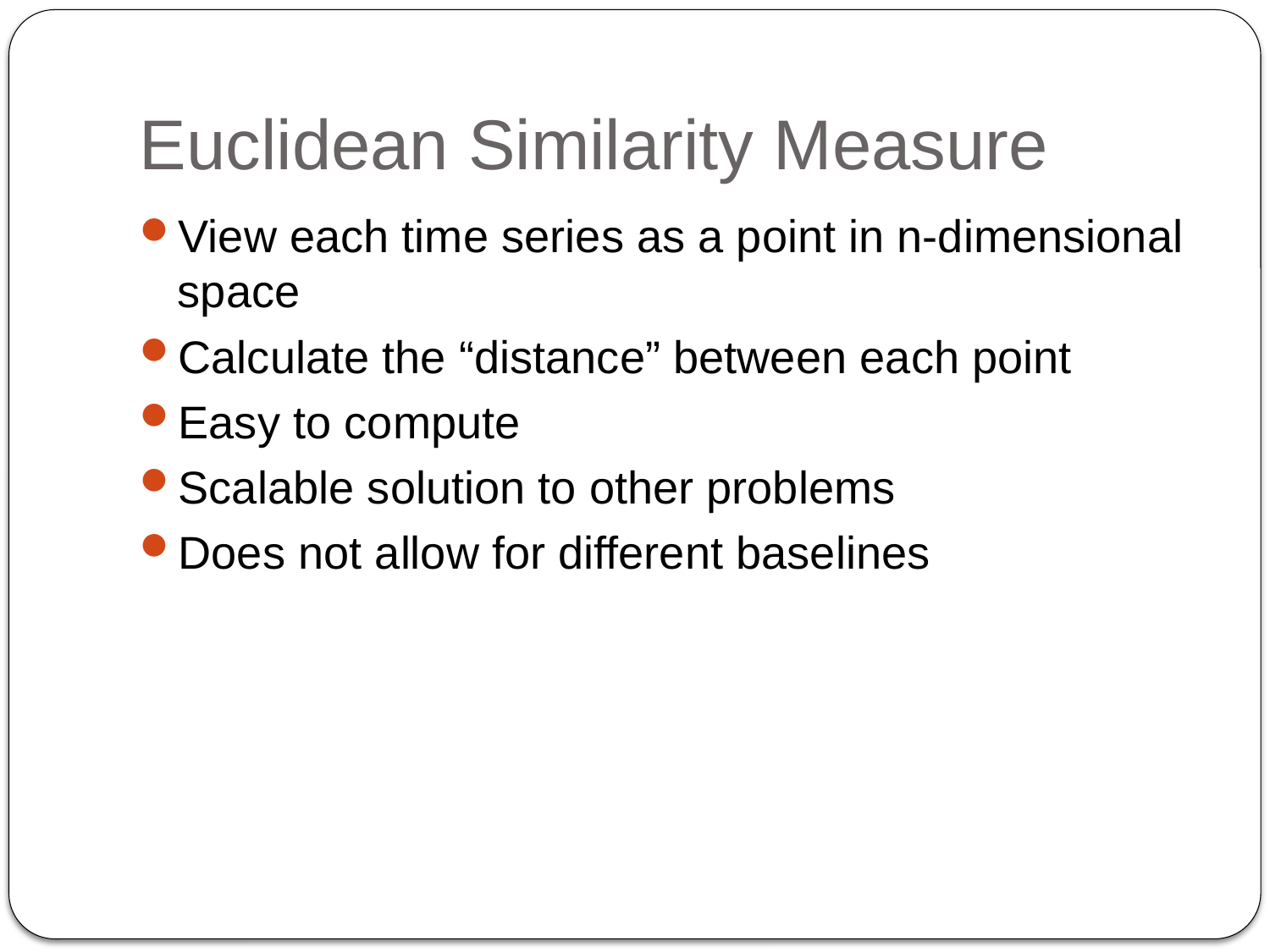

# Euclidean Similarity Measure
View each time series as a point in n-dimensional space
Calculate the “distance” between each point
Easy to compute
Scalable solution to other problems
Does not allow for different baselines